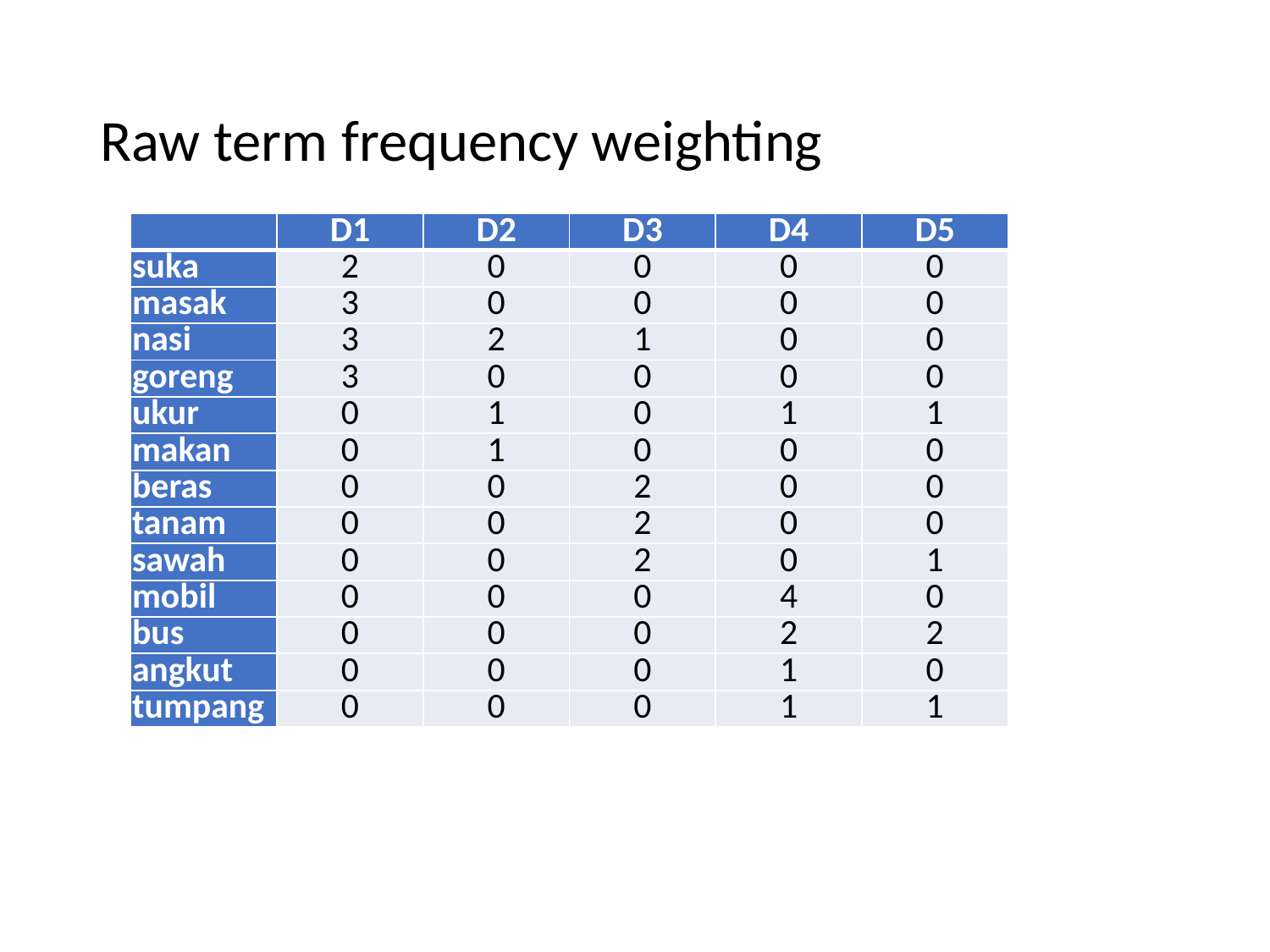

# Raw term frequency weighting
|  | D1 | D2 | D3 | D4 | D5 |
| --- | --- | --- | --- | --- | --- |
| suka | 2 | 0 | 0 | 0 | 0 |
| masak | 3 | 0 | 0 | 0 | 0 |
| nasi | 3 | 2 | 1 | 0 | 0 |
| goreng | 3 | 0 | 0 | 0 | 0 |
| ukur | 0 | 1 | 0 | 1 | 1 |
| makan | 0 | 1 | 0 | 0 | 0 |
| beras | 0 | 0 | 2 | 0 | 0 |
| tanam | 0 | 0 | 2 | 0 | 0 |
| sawah | 0 | 0 | 2 | 0 | 1 |
| mobil | 0 | 0 | 0 | 4 | 0 |
| bus | 0 | 0 | 0 | 2 | 2 |
| angkut | 0 | 0 | 0 | 1 | 0 |
| tumpang | 0 | 0 | 0 | 1 | 1 |